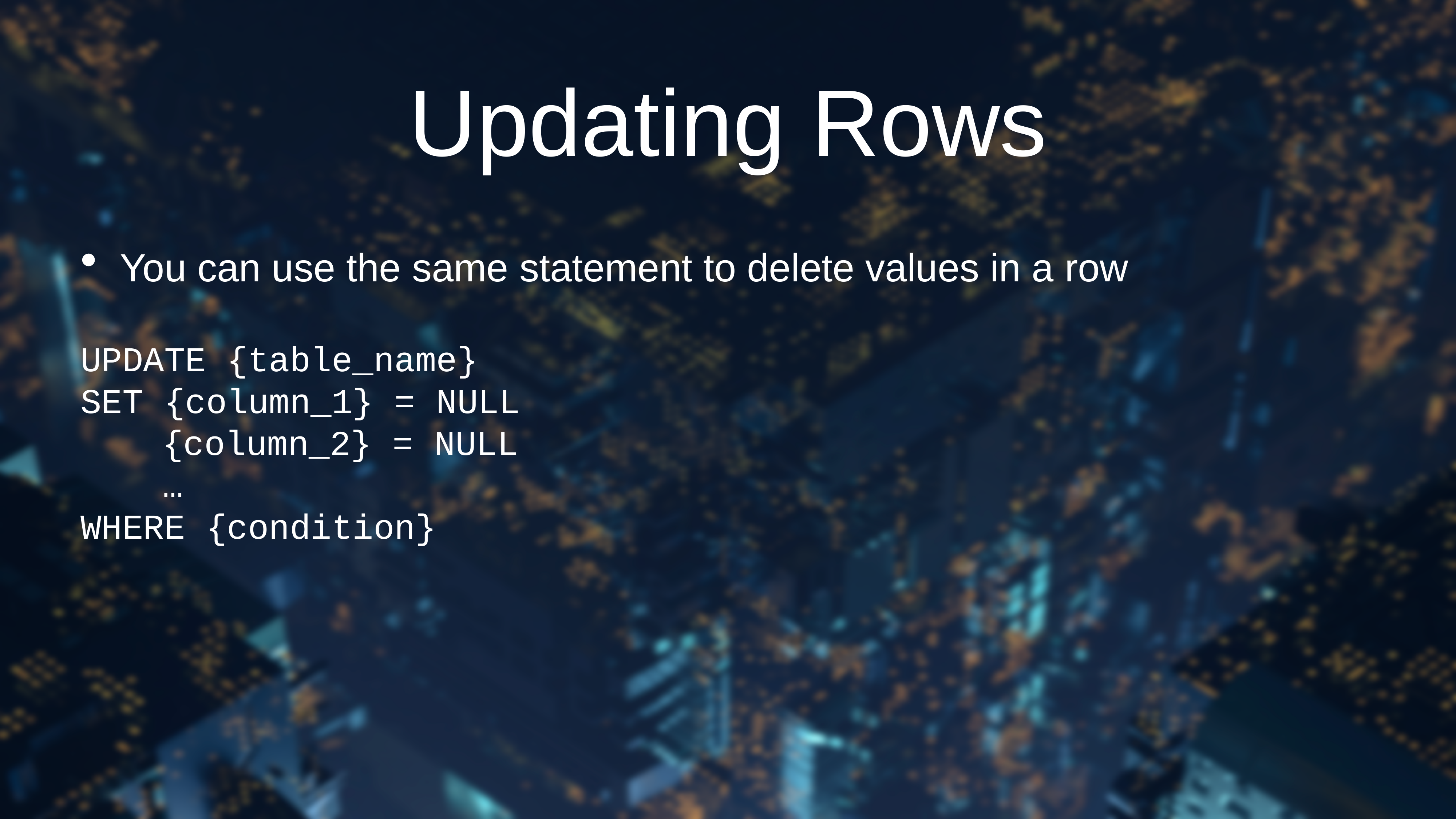

# Updating Rows
You can use the same statement to delete values in a row

UPDATE {table_name}
SET {column_1} = NULL
{column_2} = NULL
…
WHERE {condition}